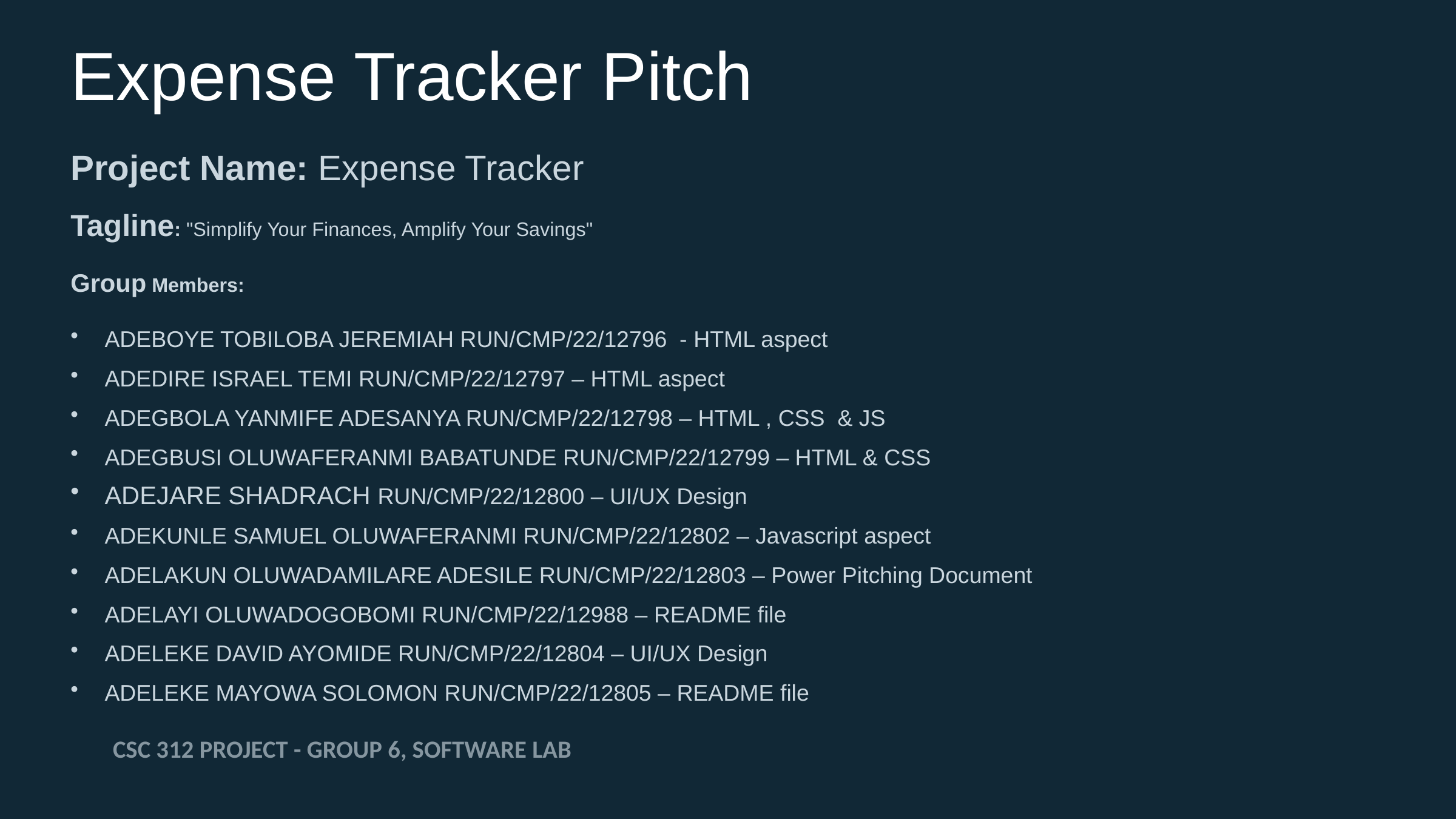

Expense Tracker Pitch
Project Name: Expense Tracker
Tagline: "Simplify Your Finances, Amplify Your Savings"
Group Members:
ADEBOYE TOBILOBA JEREMIAH RUN/CMP/22/12796  - HTML aspect
ADEDIRE ISRAEL TEMI RUN/CMP/22/12797 – HTML aspect
ADEGBOLA YANMIFE ADESANYA RUN/CMP/22/12798 – HTML , CSS  & JS
ADEGBUSI OLUWAFERANMI BABATUNDE RUN/CMP/22/12799 – HTML & CSS
ADEJARE SHADRACH RUN/CMP/22/12800 – UI/UX Design
ADEKUNLE SAMUEL OLUWAFERANMI RUN/CMP/22/12802 – Javascript aspect
ADELAKUN OLUWADAMILARE ADESILE RUN/CMP/22/12803 – Power Pitching Document
ADELAYI OLUWADOGOBOMI RUN/CMP/22/12988 – README file
ADELEKE DAVID AYOMIDE RUN/CMP/22/12804 – UI/UX Design
ADELEKE MAYOWA SOLOMON RUN/CMP/22/12805 – README file

CSC 312 PROJECT - GROUP 6, SOFTWARE LAB